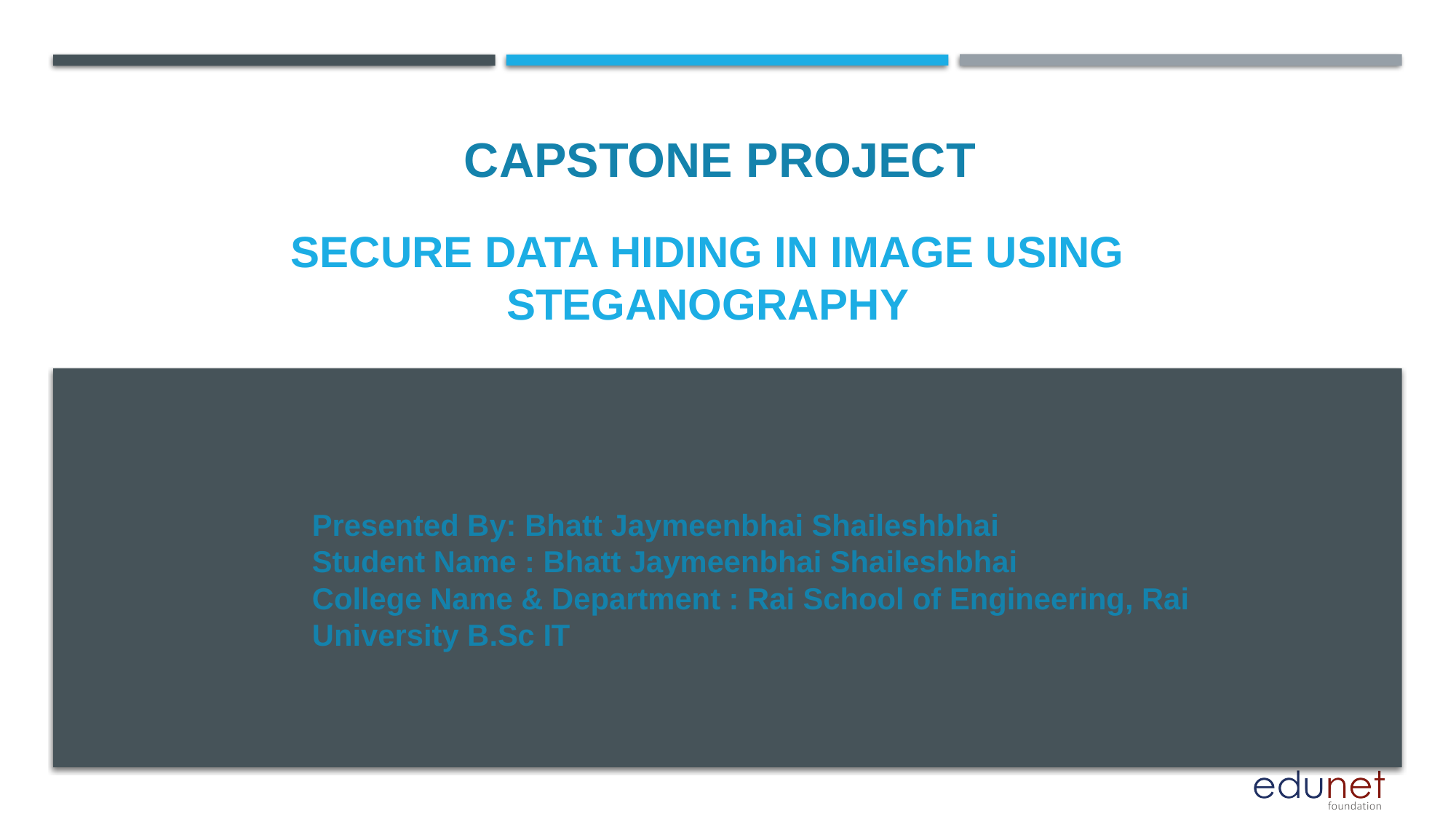

CAPSTONE PROJECT
# Secure data hiding in image using steganography
Presented By: Bhatt Jaymeenbhai Shaileshbhai
Student Name : Bhatt Jaymeenbhai Shaileshbhai
College Name & Department : Rai School of Engineering, Rai University B.Sc IT